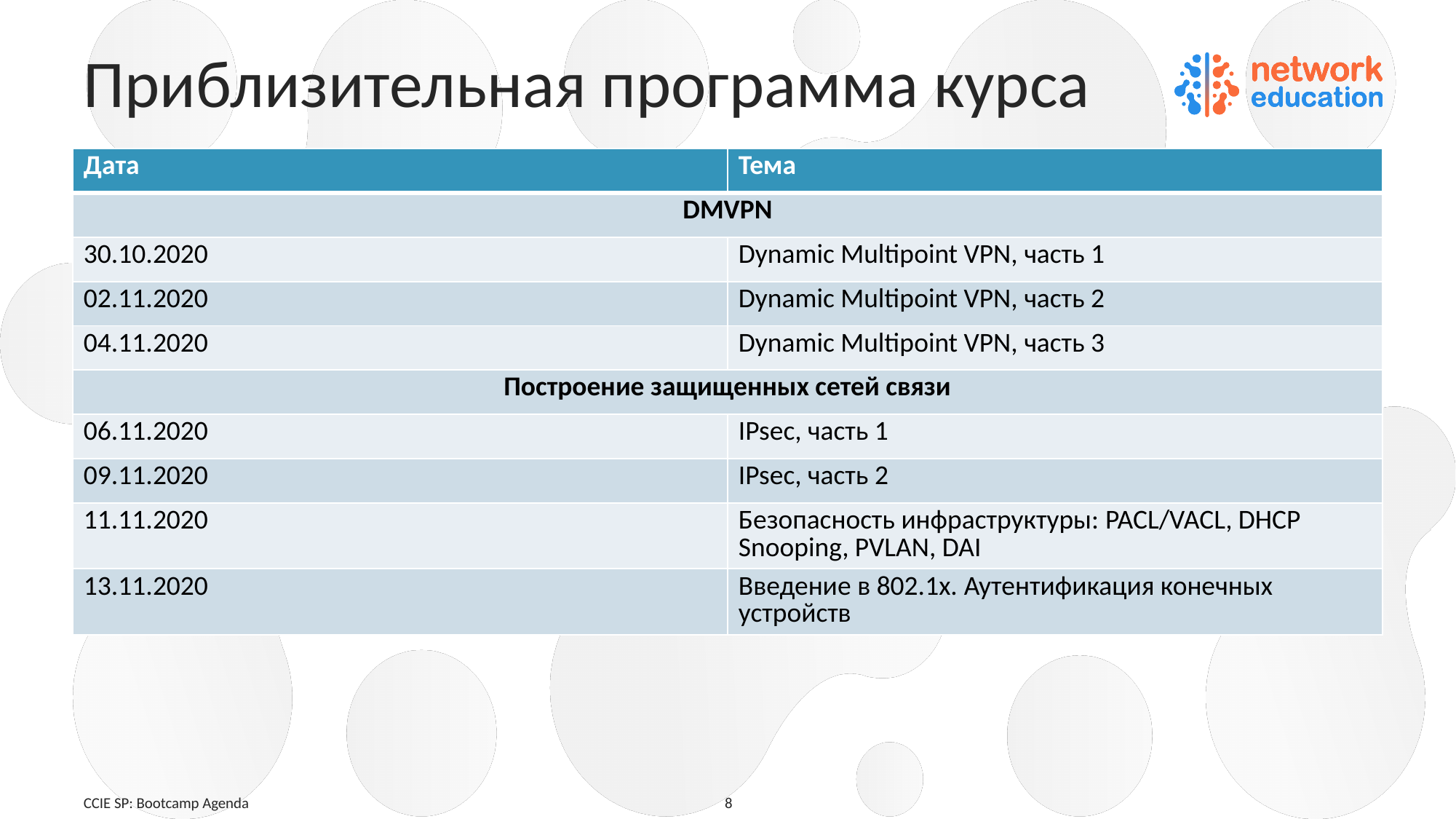

# Приблизительная программа курса
| Дата | Тема |
| --- | --- |
| DMVPN |  |
| 30.10.2020 | Dynamic Multipoint VPN, часть 1 |
| 02.11.2020 | Dynamic Multipoint VPN, часть 2 |
| 04.11.2020 | Dynamic Multipoint VPN, часть 3 |
| Построение защищенных сетей связи |  |
| 06.11.2020 | IPsec, часть 1 |
| 09.11.2020 | IPsec, часть 2 |
| 11.11.2020 | Безопасность инфраструктуры: PACL/VACL, DHCP Snooping, PVLAN, DAI |
| 13.11.2020 | Введение в 802.1x. Аутентификация конечных устройств |
CCIE SP: Bootcamp Agenda